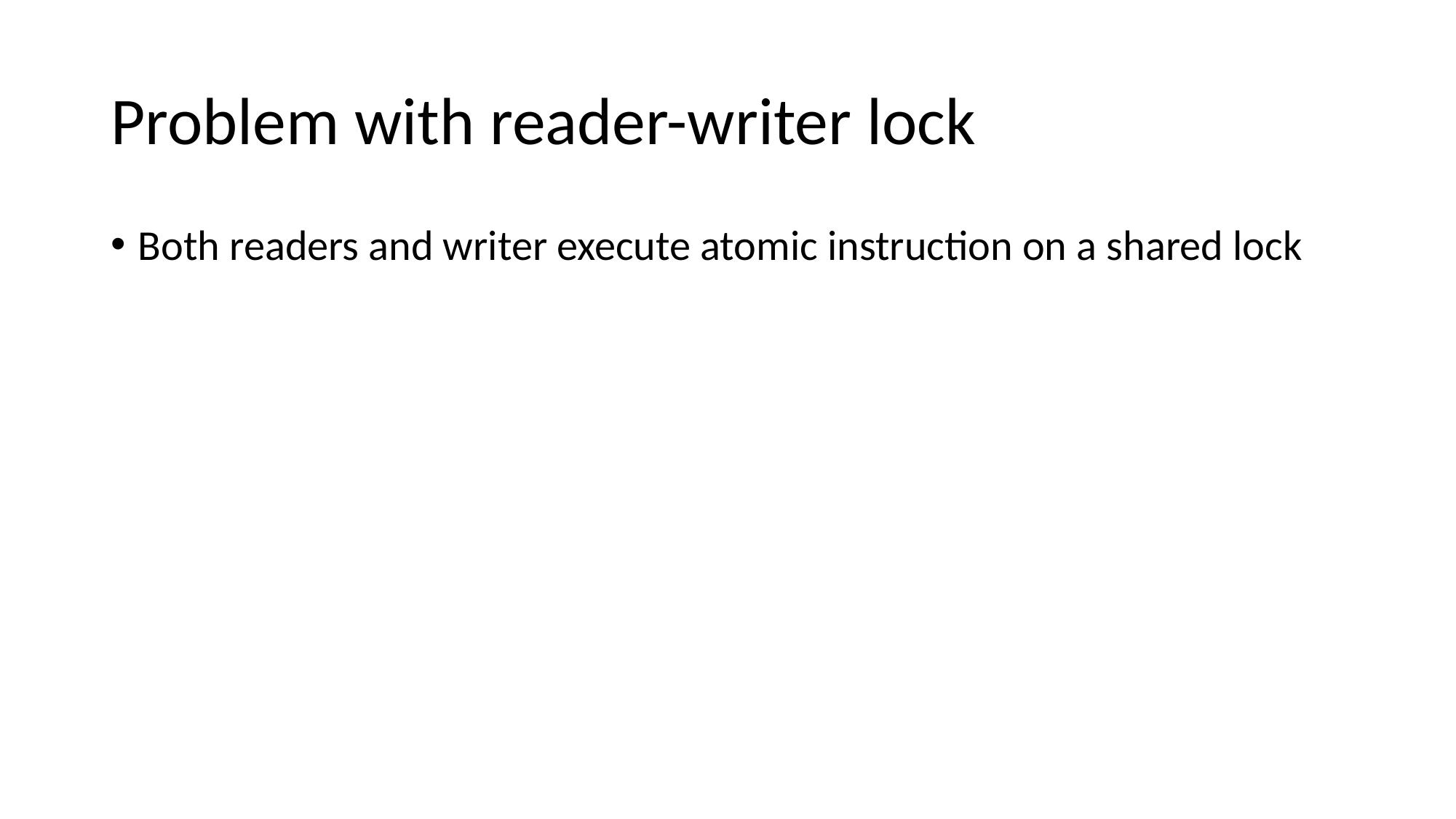

# Problem with reader-writer lock
Both readers and writer execute atomic instruction on a shared lock